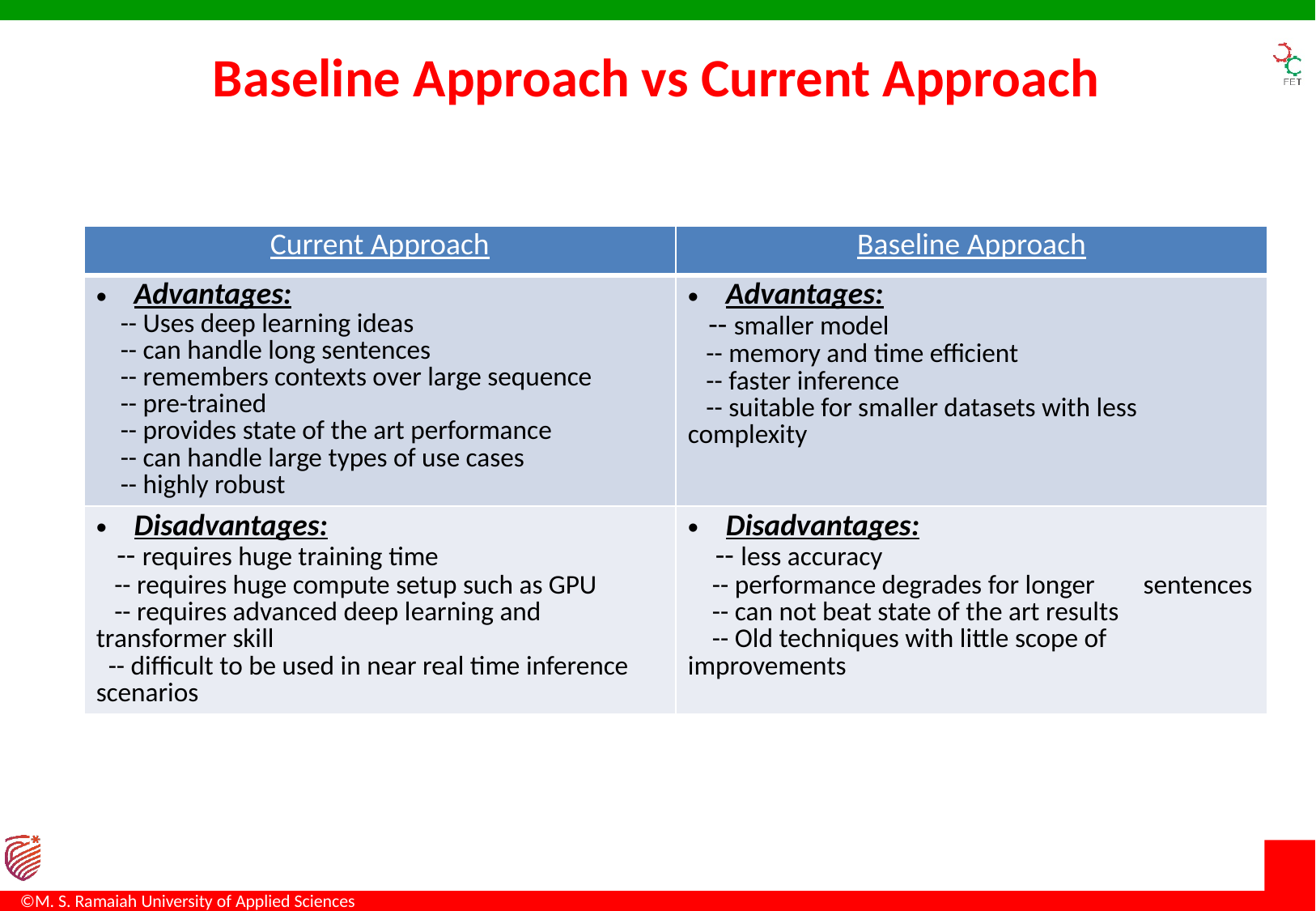

# Baseline Approach vs Current Approach
| Current Approach | Baseline Approach |
| --- | --- |
| Advantages: -- Uses deep learning ideas -- can handle long sentences -- remembers contexts over large sequence -- pre-trained -- provides state of the art performance -- can handle large types of use cases -- highly robust | Advantages: -- smaller model -- memory and time efficient -- faster inference -- suitable for smaller datasets with less complexity |
| Disadvantages: -- requires huge training time -- requires huge compute setup such as GPU -- requires advanced deep learning and transformer skill -- difficult to be used in near real time inference scenarios | Disadvantages: -- less accuracy -- performance degrades for longer sentences -- can not beat state of the art results -- Old techniques with little scope of improvements |